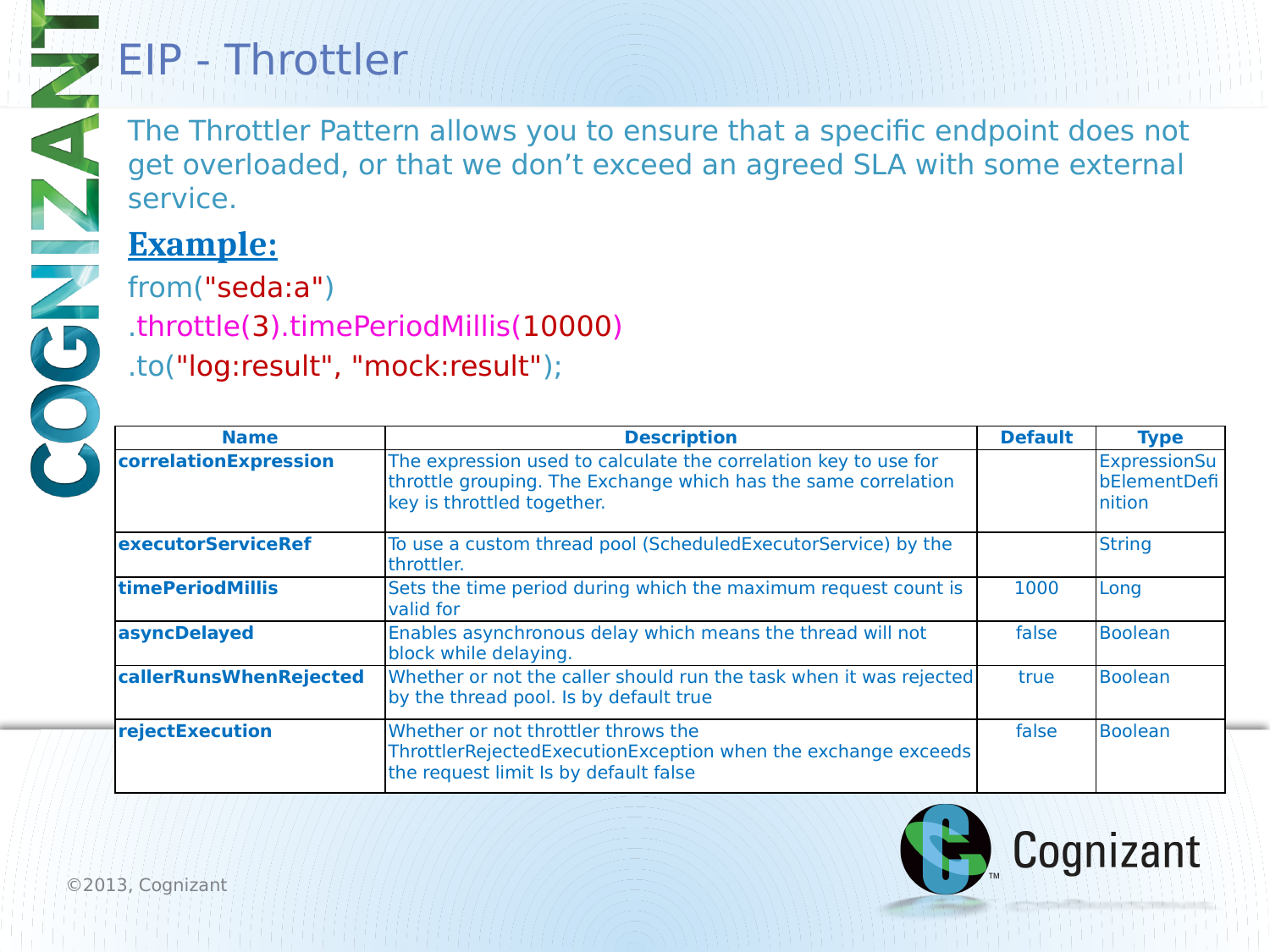

# EIP - Throttler
The Throttler Pattern allows you to ensure that a specific endpoint does not get overloaded, or that we don’t exceed an agreed SLA with some external service.
Example:
from("seda:a")
.throttle(3).timePeriodMillis(10000)
.to("log:result", "mock:result");

| Name | Description | Default | Type |
| --- | --- | --- | --- |
| correlationExpression | The expression used to calculate the correlation key to use for throttle grouping. The Exchange which has the same correlation key is throttled together. |  | ExpressionSubElementDefinition |
| executorServiceRef | To use a custom thread pool (ScheduledExecutorService) by the throttler. |  | String |
| timePeriodMillis | Sets the time period during which the maximum request count is valid for | 1000 | Long |
| asyncDelayed | Enables asynchronous delay which means the thread will not block while delaying. | false | Boolean |
| callerRunsWhenRejected | Whether or not the caller should run the task when it was rejected by the thread pool. Is by default true | true | Boolean |
| rejectExecution | Whether or not throttler throws the ThrottlerRejectedExecutionException when the exchange exceeds the request limit Is by default false | false | Boolean |